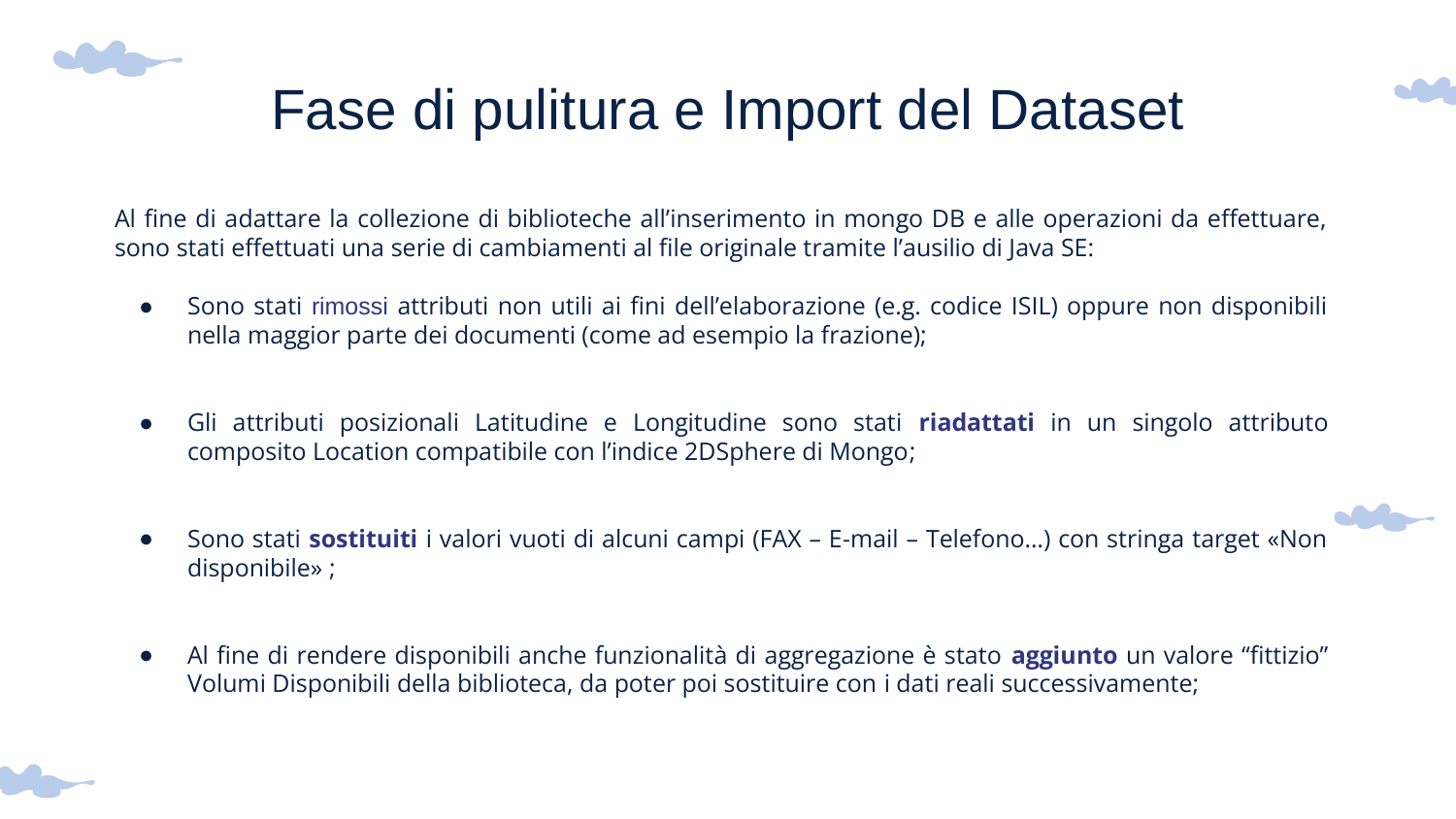

# Fase di pulitura e Import del Dataset
Al fine di adattare la collezione di biblioteche all’inserimento in mongo DB e alle operazioni da effettuare, sono stati effettuati una serie di cambiamenti al file originale tramite l’ausilio di Java SE:

Sono stati rimossi attributi non utili ai fini dell’elaborazione (e.g. codice ISIL) oppure non disponibili nella maggior parte dei documenti (come ad esempio la frazione);

Gli attributi posizionali Latitudine e Longitudine sono stati riadattati in un singolo attributo composito Location compatibile con l’indice 2DSphere di Mongo;

Sono stati sostituiti i valori vuoti di alcuni campi (FAX – E-mail – Telefono…) con stringa target «Non disponibile» ;

Al fine di rendere disponibili anche funzionalità di aggregazione è stato aggiunto un valore “fittizio” Volumi Disponibili della biblioteca, da poter poi sostituire con i dati reali successivamente;